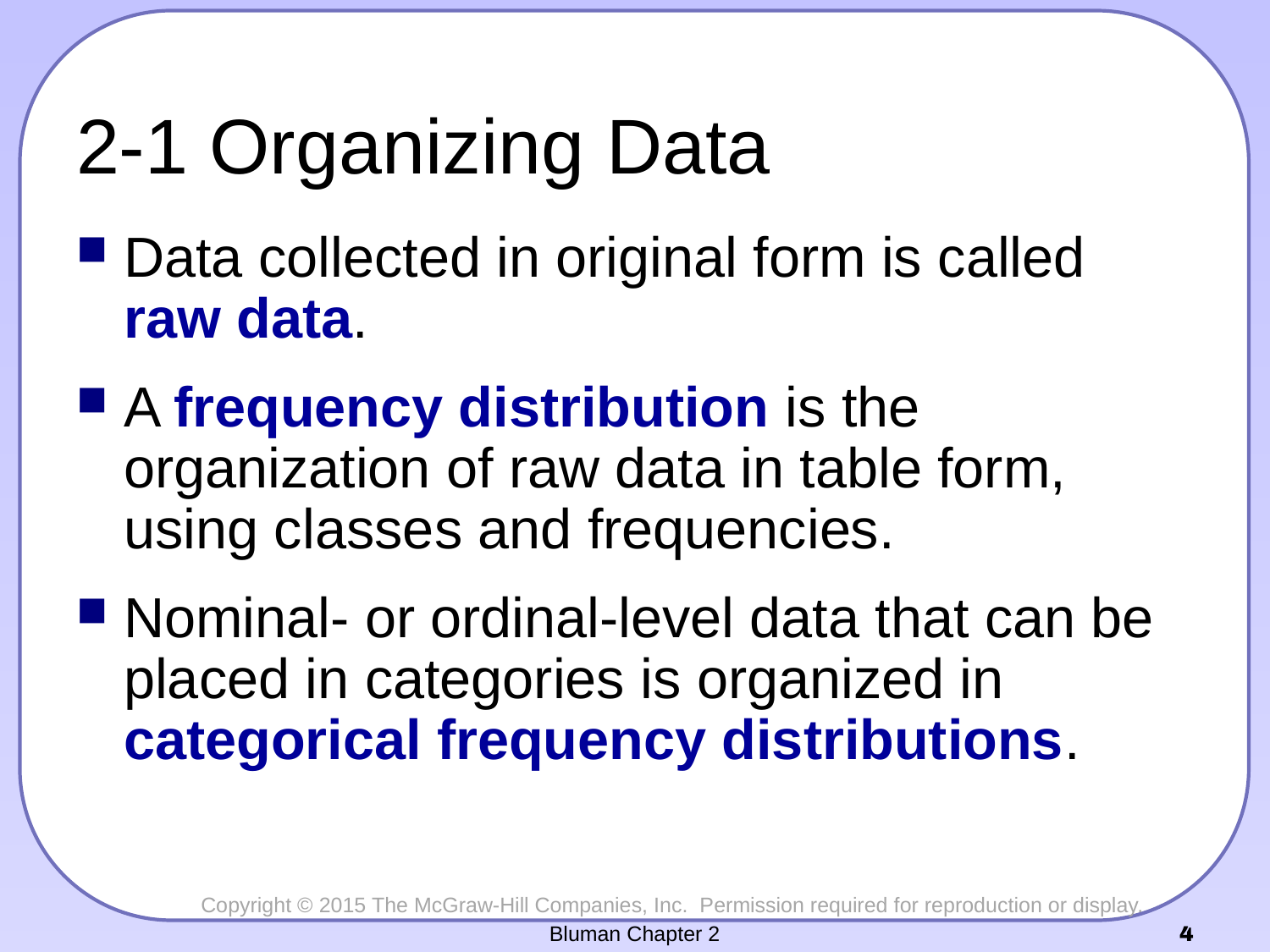

# 2-1 Organizing Data
Data collected in original form is called raw data.
A frequency distribution is the organization of raw data in table form, using classes and frequencies.
Nominal- or ordinal-level data that can be placed in categories is organized in categorical frequency distributions.
Bluman Chapter 2
4